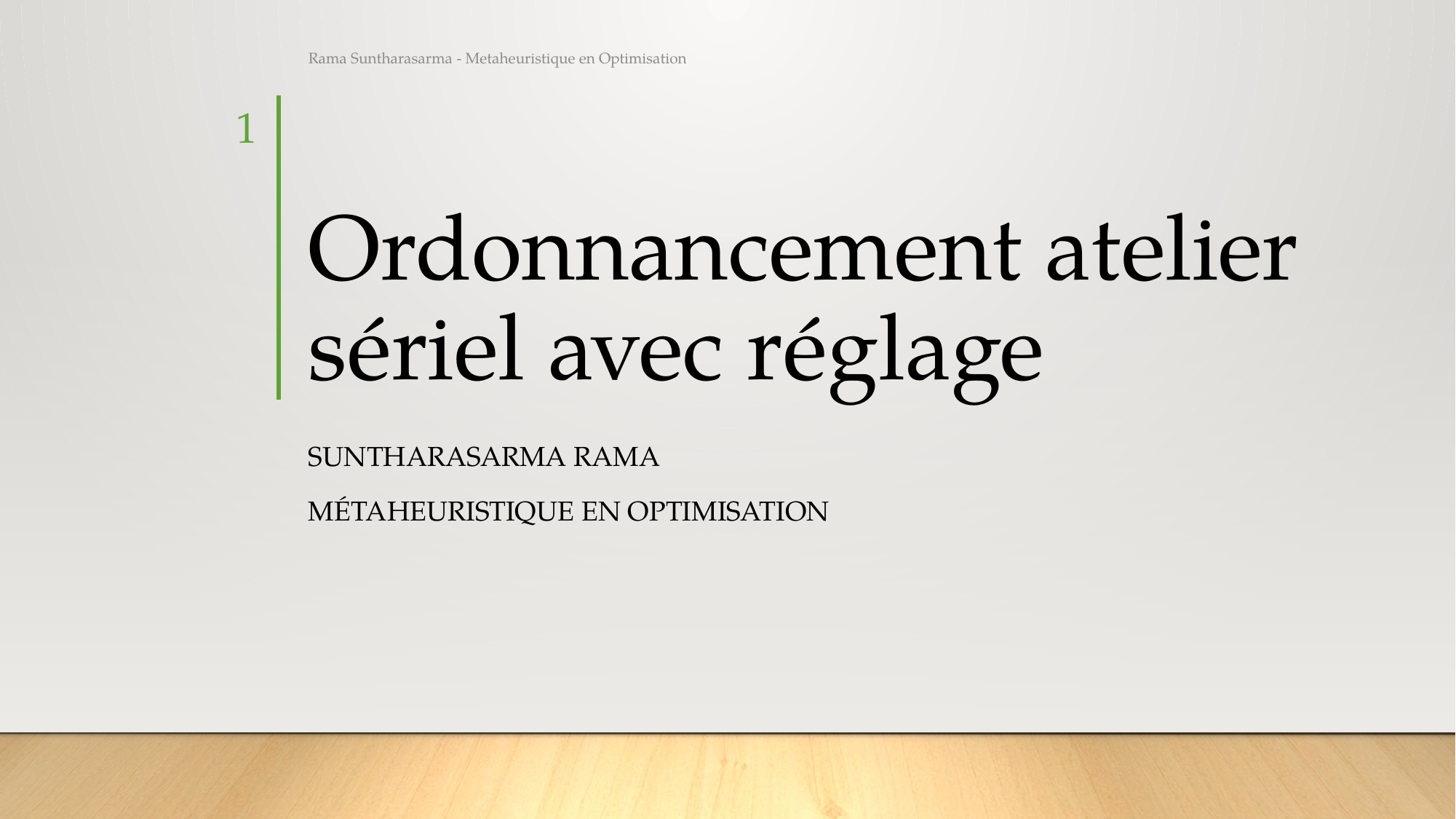

Rama Suntharasarma - Metaheuristique en Optimisation
1
# Ordonnancement atelier sériel avec réglage
Suntharasarma rAMA
Métaheuristique en optimisation